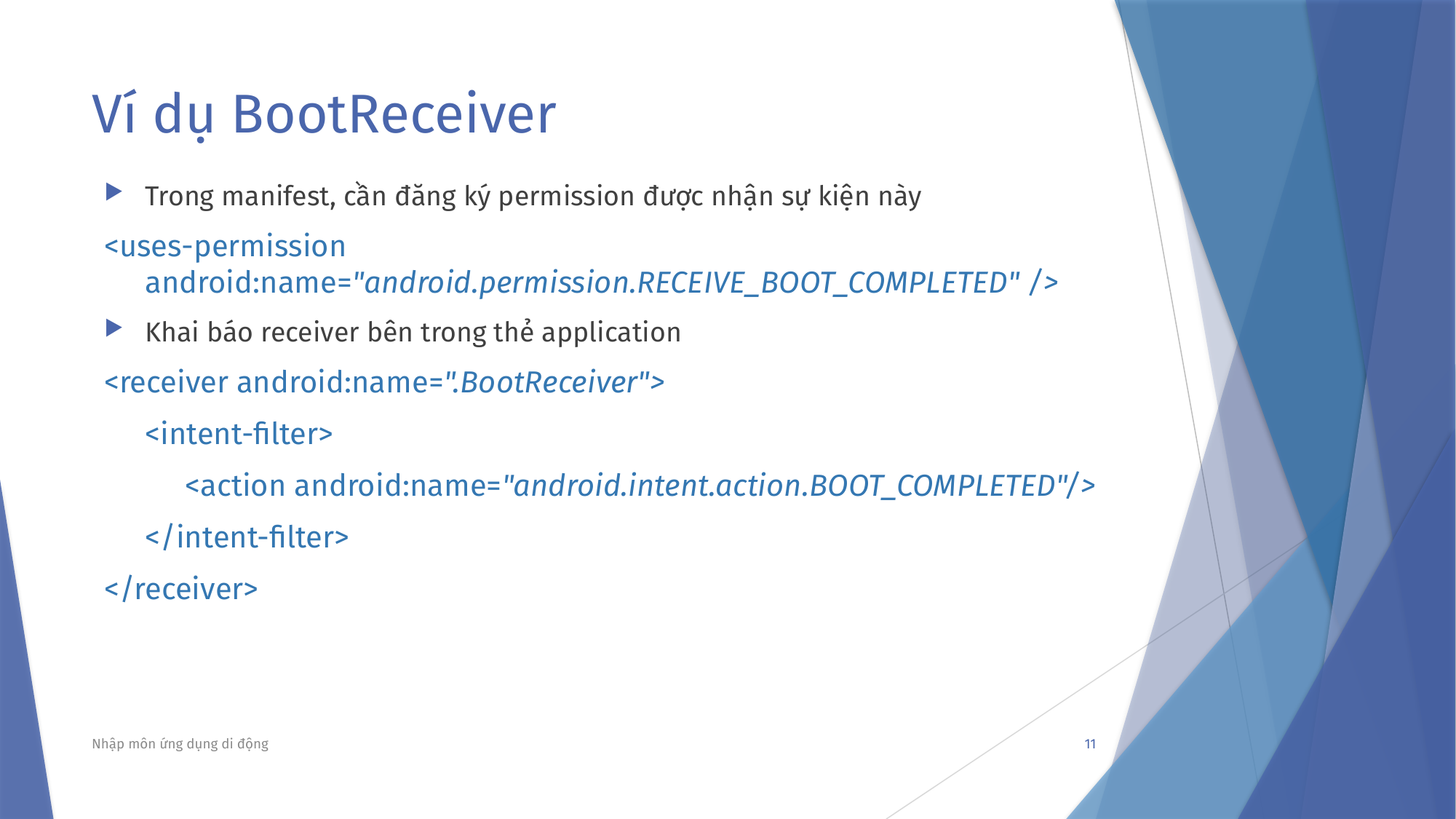

# Ví dụ BootReceiver
Trong manifest, cần đăng ký permission được nhận sự kiện này
<uses-permission android:name="android.permission.RECEIVE_BOOT_COMPLETED" />
Khai báo receiver bên trong thẻ application
<receiver android:name=".BootReceiver">
	<intent-filter>
	     <action android:name="android.intent.action.BOOT_COMPLETED"/>
	</intent-filter>
</receiver>

Nhập môn ứng dụng di động
11